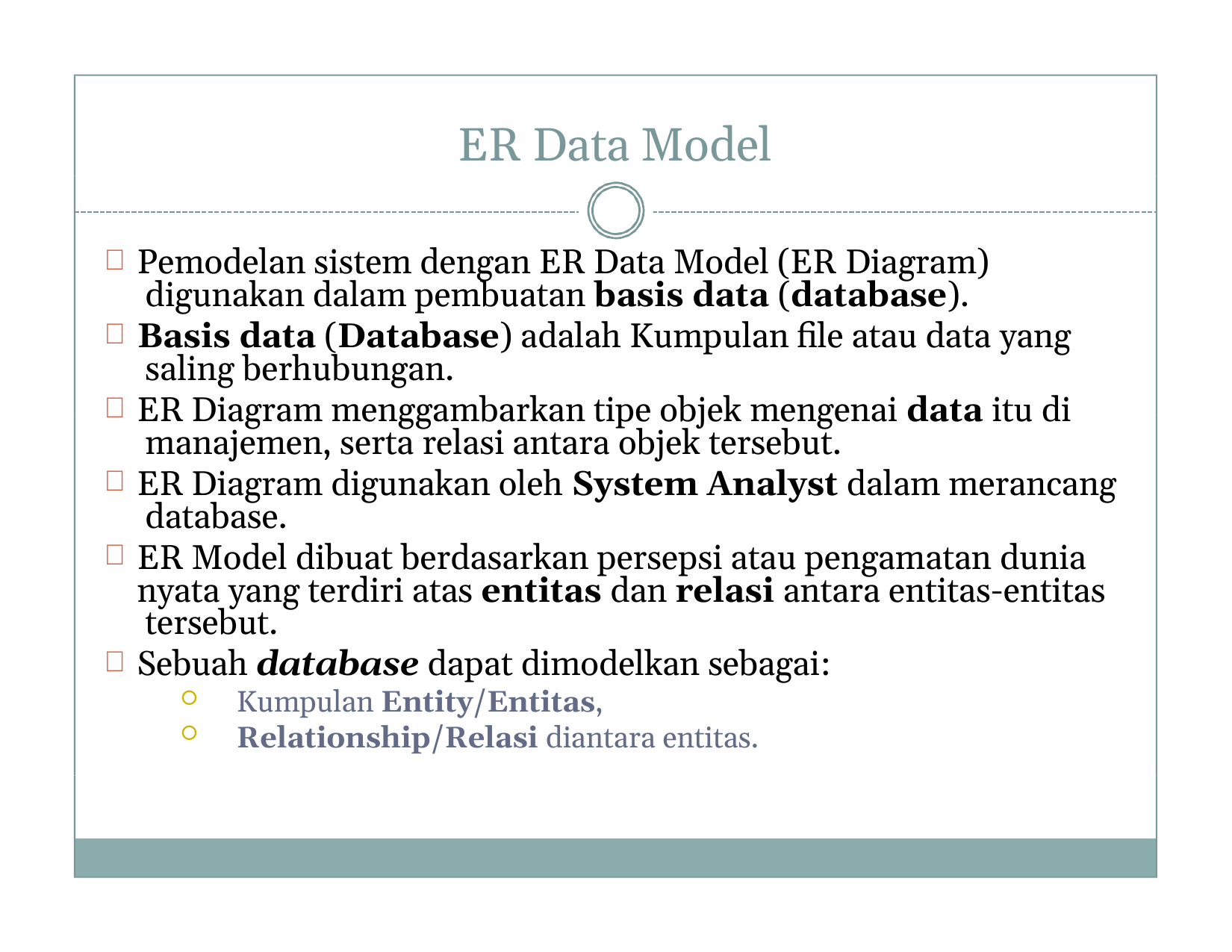

# ER Data Model

Pemodelan sistem dengan ER Data Model (ER Diagram)  digunakan dalam pembuatan basis data (database).
Basis data (Database) adalah Kumpulan file atau data yang  saling berhubungan.
ER Diagram menggambarkan tipe objek mengenai data itu di  manajemen, serta relasi antara objek tersebut.
ER Diagram digunakan oleh System Analyst dalam merancang  database.
ER Model dibuat berdasarkan persepsi atau pengamatan dunia  nyata yang terdiri atas entitas dan relasi antara entitas-entitas  tersebut.
Sebuah database dapat dimodelkan sebagai:
Kumpulan Entity/Entitas,
Relationship/Relasi diantara entitas.